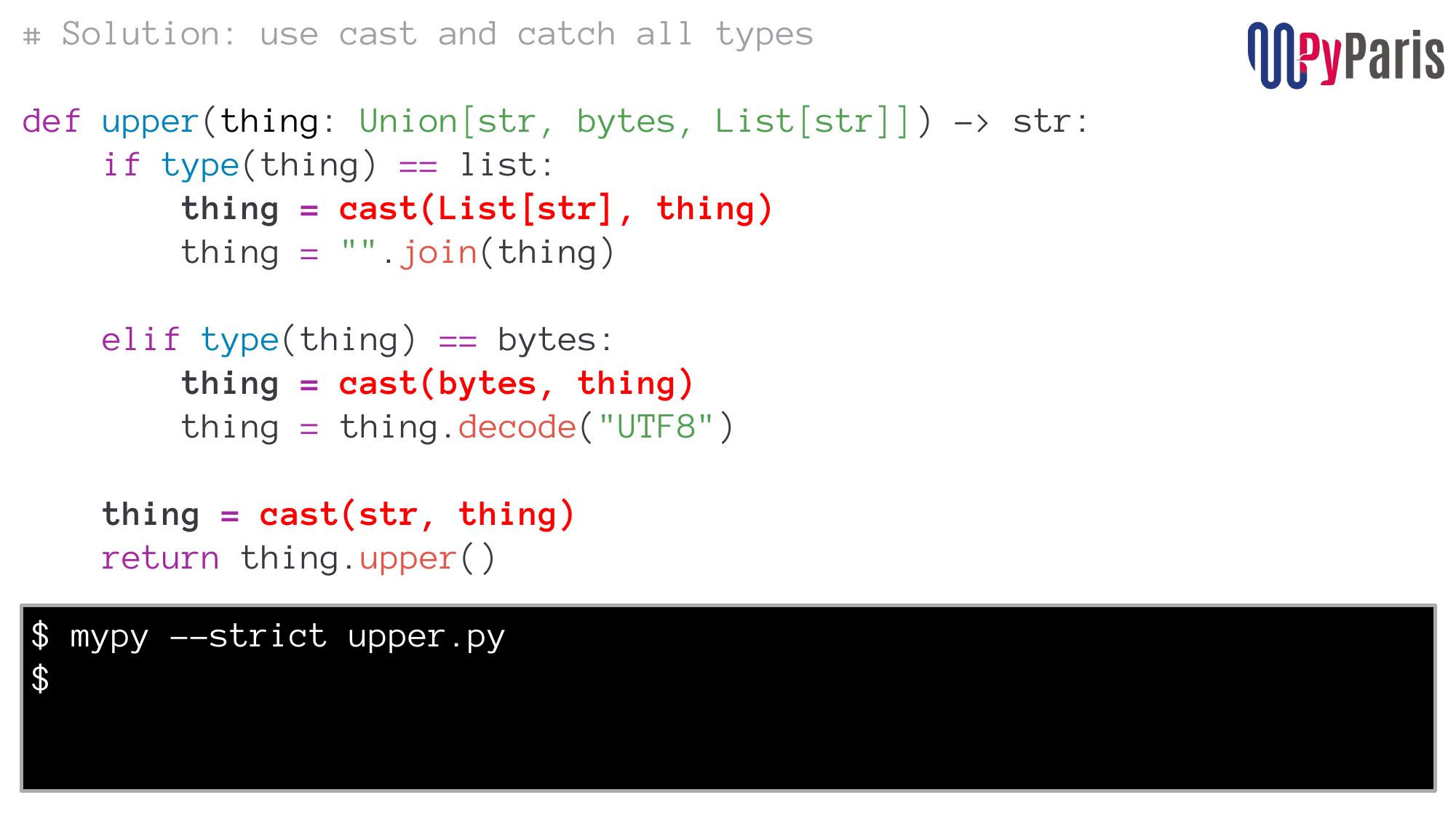

# Solution: use cast and catch all types

def upper(thing: Union[str, bytes, List[str]]) -> str:
    if type(thing) == list:
        thing = cast(List[str], thing)
        thing = "".join(thing)

    elif type(thing) == bytes:
        thing = cast(bytes, thing)
        thing = thing.decode("UTF8")

    thing = cast(str, thing)
    return thing.upper()
$ mypy --strict upper.py
$